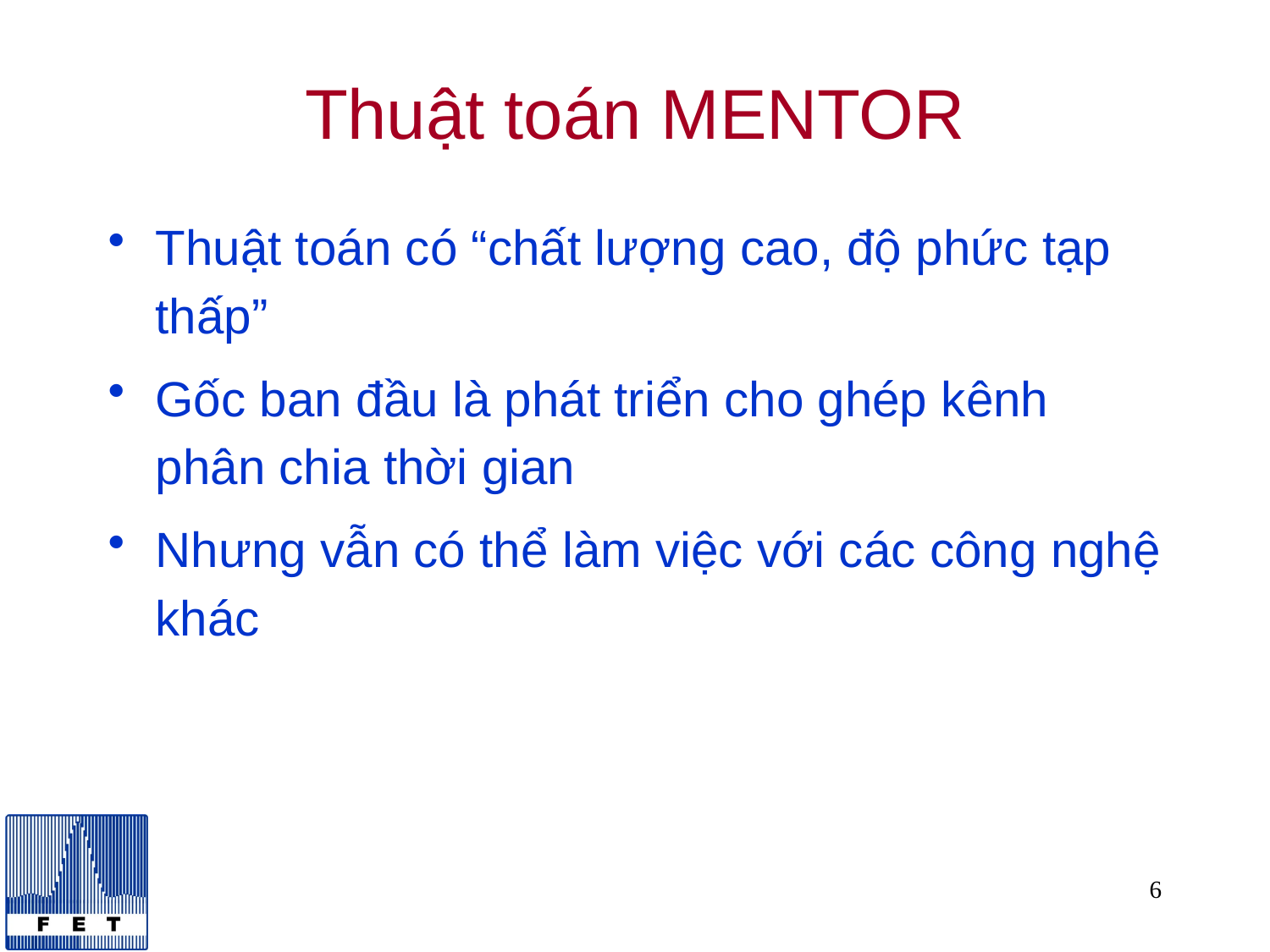

# Thuật toán MENTOR
Thuật toán có “chất lượng cao, độ phức tạp thấp”
Gốc ban đầu là phát triển cho ghép kênh phân chia thời gian
Nhưng vẫn có thể làm việc với các công nghệ khác
6